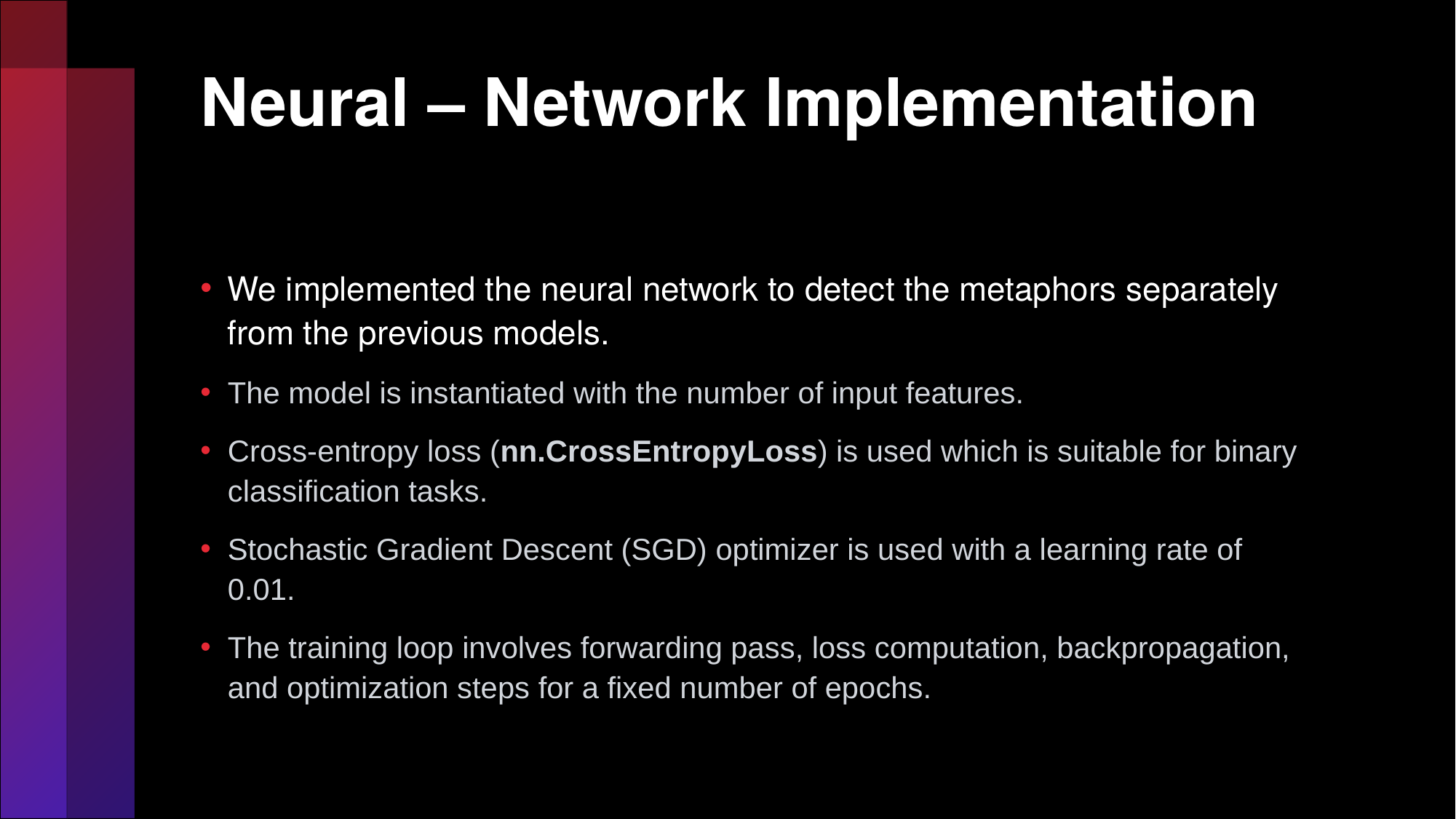

# Neural – Network Implementation
We implemented the neural network to detect the metaphors separately from the previous models.
The model is instantiated with the number of input features.
Cross-entropy loss (nn.CrossEntropyLoss) is used which is suitable for binary classification tasks.
Stochastic Gradient Descent (SGD) optimizer is used with a learning rate of 0.01.
The training loop involves forwarding pass, loss computation, backpropagation, and optimization steps for a fixed number of epochs.